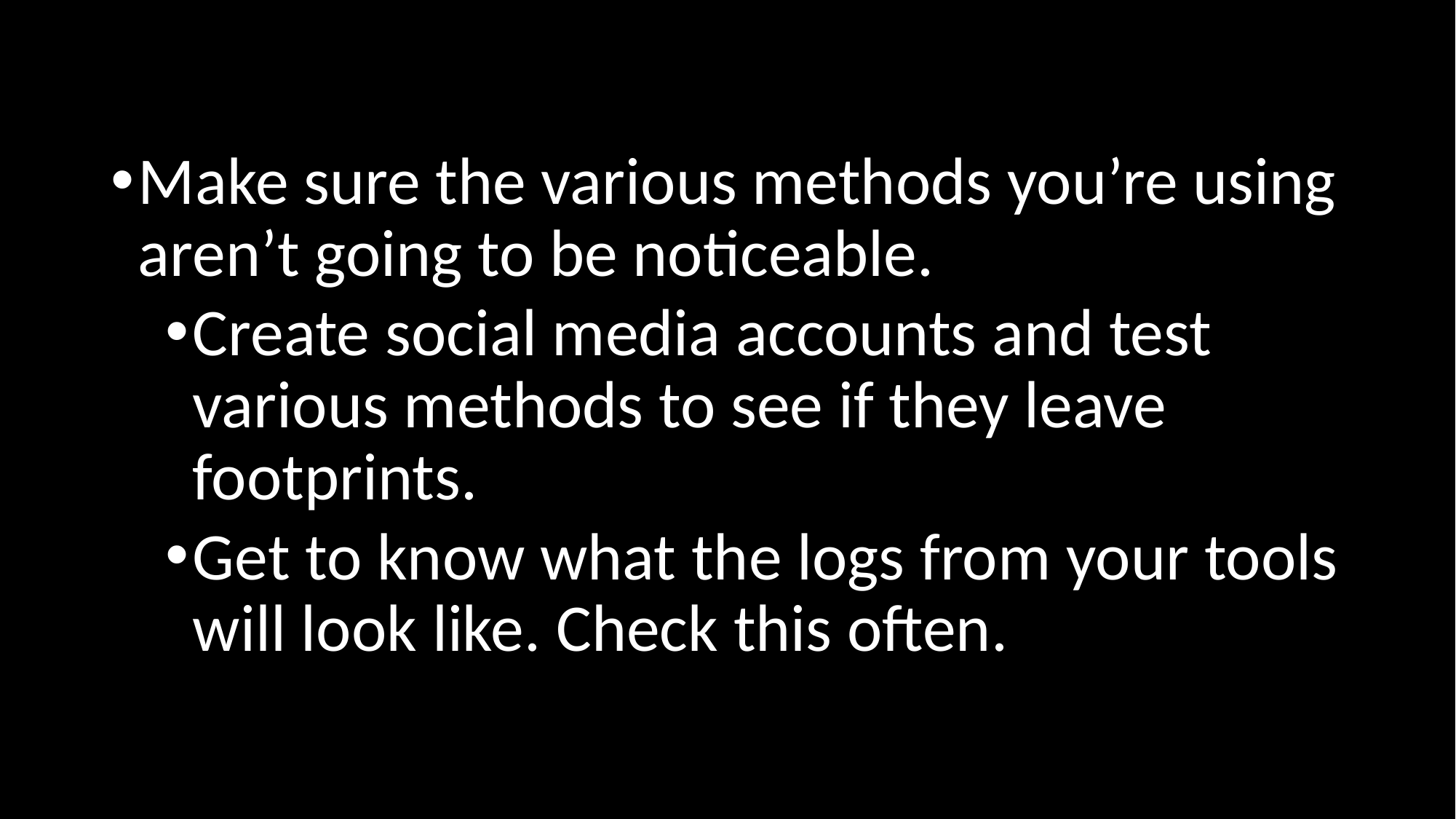

Make sure the various methods you’re using aren’t going to be noticeable.
Create social media accounts and test various methods to see if they leave footprints.
Get to know what the logs from your tools will look like. Check this often.